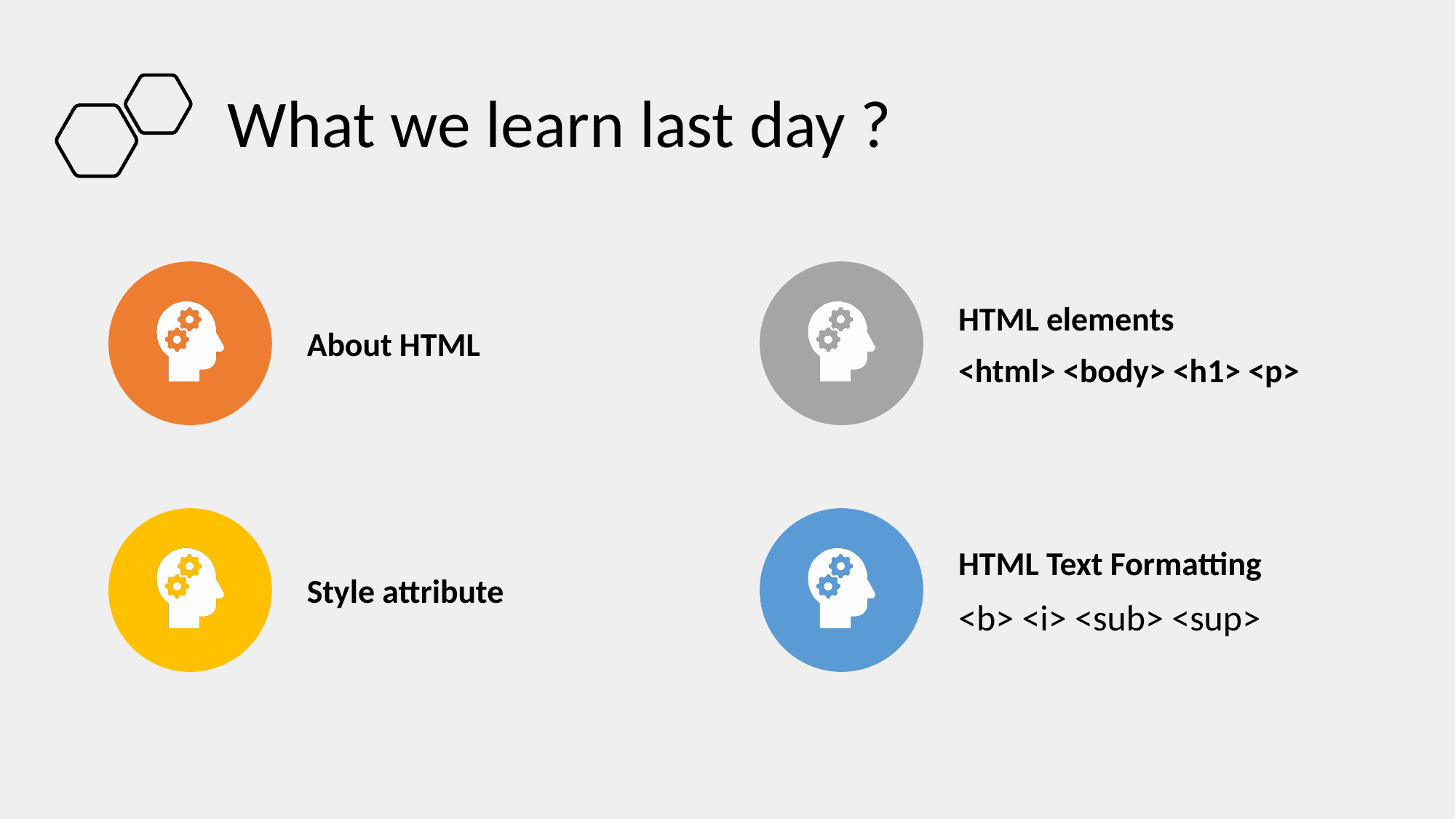

# What we learn last day ?

About HTML
HTML elements
<html> <body> <h1> <p>
Style attribute
HTML Text Formatting
<b> <i> <sub> <sup>